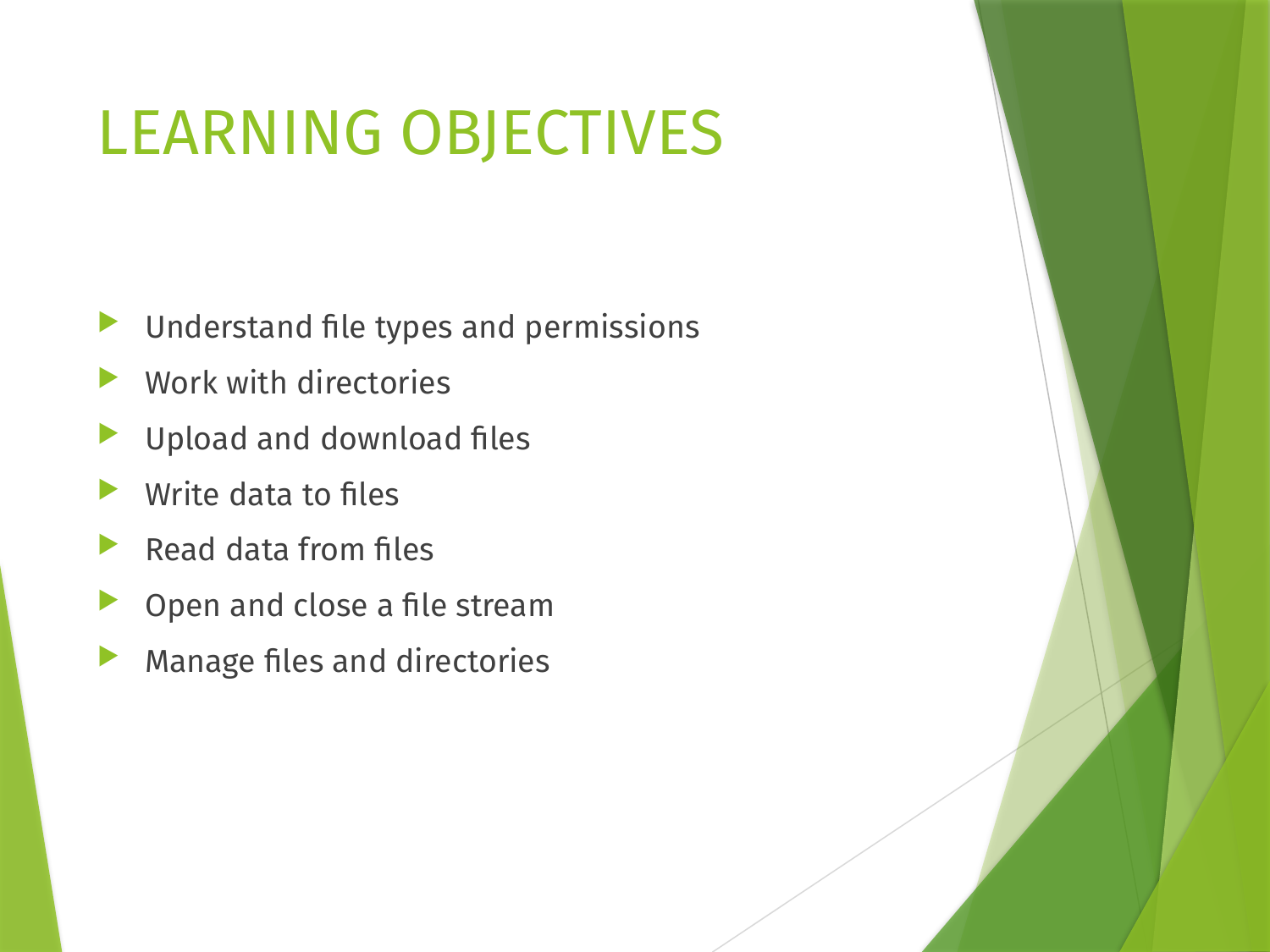

# LEARNING OBJECTIVES
Understand file types and permissions
Work with directories
Upload and download files
Write data to files
Read data from files
Open and close a file stream
Manage files and directories